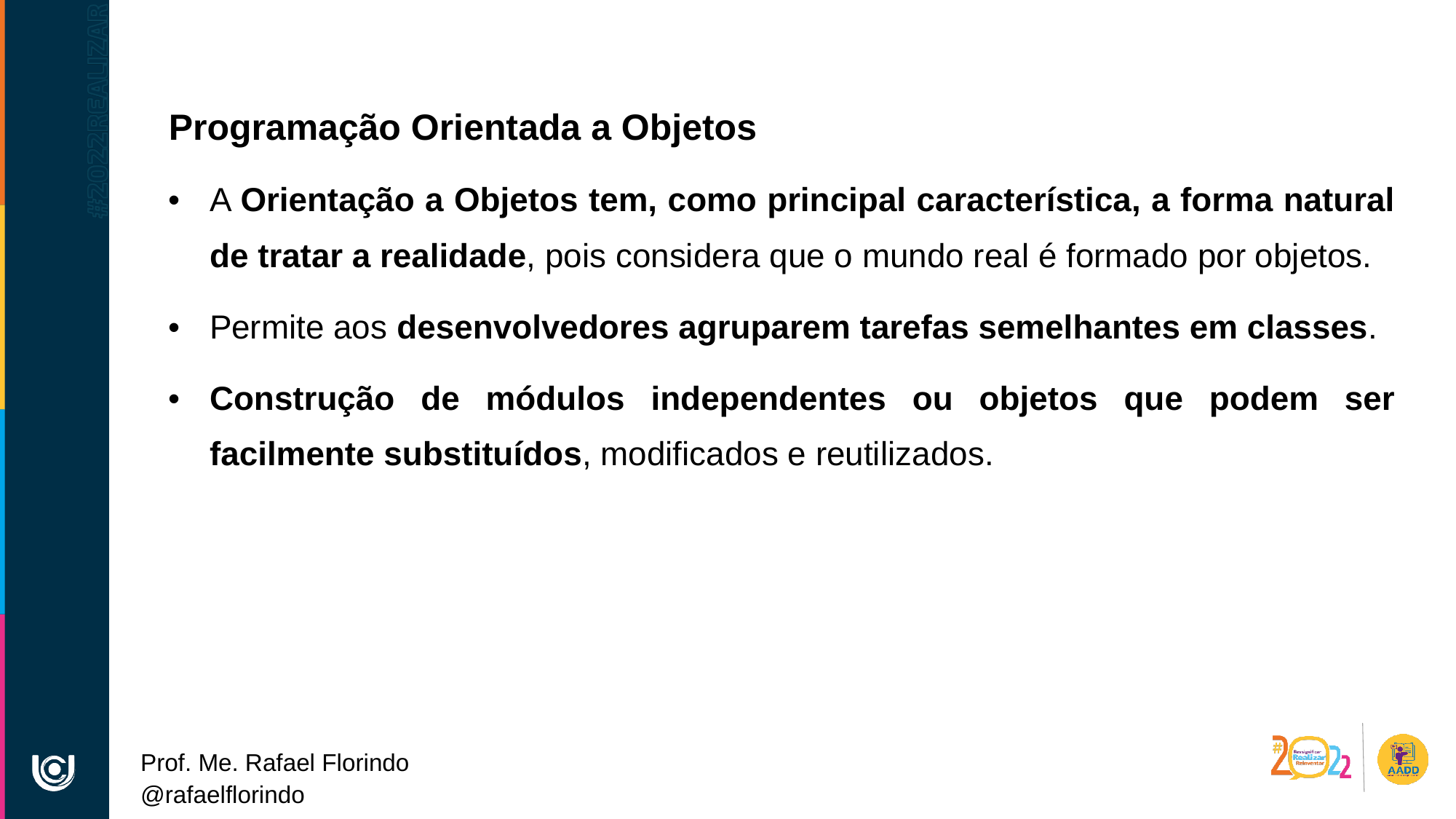

Programação Orientada a Objetos
A Orientação a Objetos tem, como principal característica, a forma natural de tratar a realidade, pois considera que o mundo real é formado por objetos.
Permite aos desenvolvedores agruparem tarefas semelhantes em classes.
Construção de módulos independentes ou objetos que podem ser facilmente substituídos, modificados e reutilizados.
Prof. Me. Rafael Florindo
@rafaelflorindo